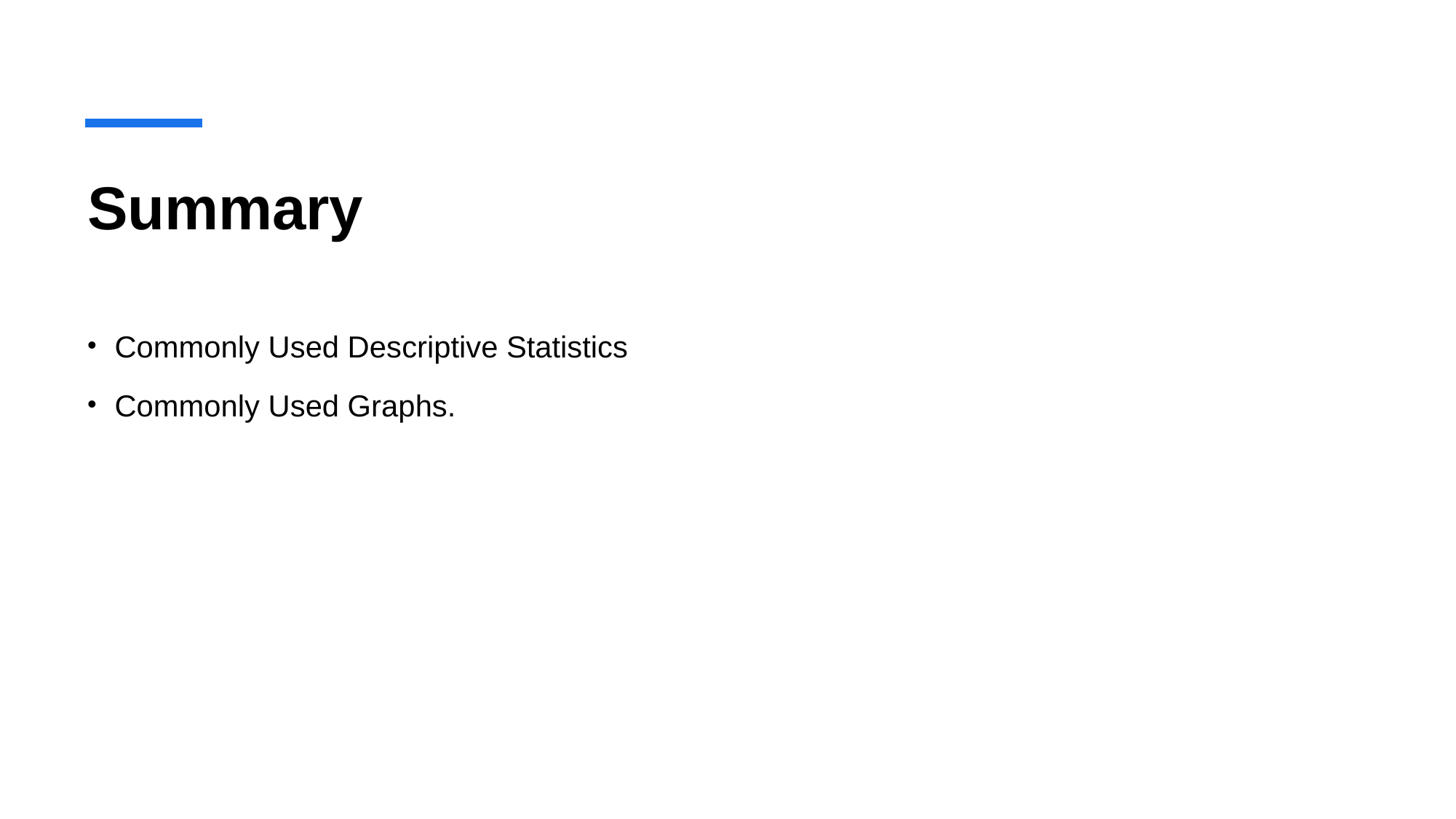

# Summary
Commonly Used Descriptive Statistics
Commonly Used Graphs.